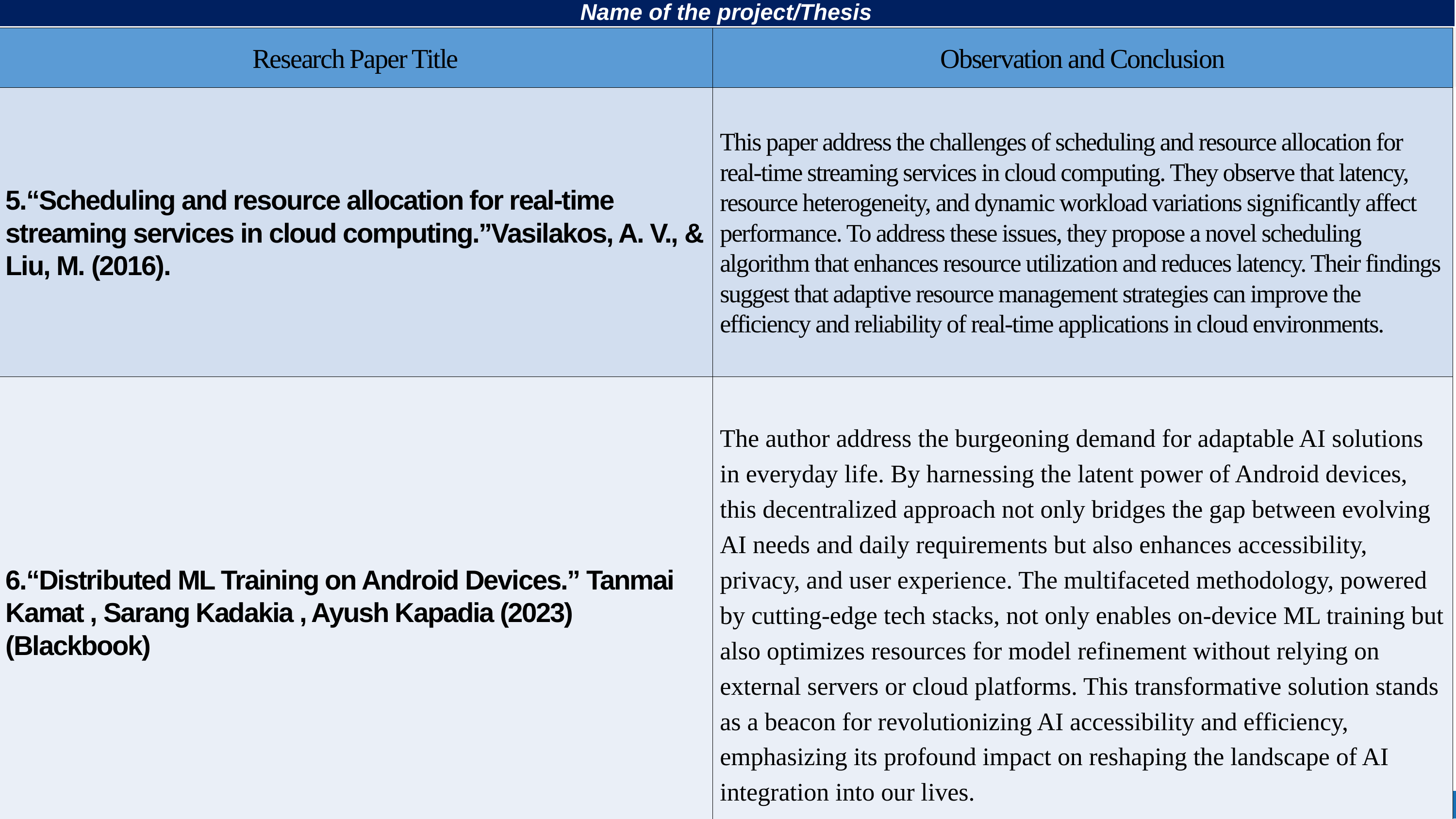

Name of the project/Thesis
| Research Paper Title | Observation and Conclusion |
| --- | --- |
| 5.“Scheduling and resource allocation for real-time streaming services in cloud computing.”Vasilakos, A. V., & Liu, M. (2016). | This paper address the challenges of scheduling and resource allocation for real-time streaming services in cloud computing. They observe that latency, resource heterogeneity, and dynamic workload variations significantly affect performance. To address these issues, they propose a novel scheduling algorithm that enhances resource utilization and reduces latency. Their findings suggest that adaptive resource management strategies can improve the efficiency and reliability of real-time applications in cloud environments. |
| 6.“Distributed ML Training on Android Devices.” Tanmai Kamat , Sarang Kadakia , Ayush Kapadia (2023) (Blackbook) | The author address the burgeoning demand for adaptable AI solutions in everyday life. By harnessing the latent power of Android devices, this decentralized approach not only bridges the gap between evolving AI needs and daily requirements but also enhances accessibility, privacy, and user experience. The multifaceted methodology, powered by cutting-edge tech stacks, not only enables on-device ML training but also optimizes resources for model refinement without relying on external servers or cloud platforms. This transformative solution stands as a beacon for revolutionizing AI accessibility and efficiency, emphasizing its profound impact on reshaping the landscape of AI integration into our lives. |

   Literature Review(Observation and Conclusion)

Dept. of Information Technology

D.J.Sanghvi College of Engineering

‹#›